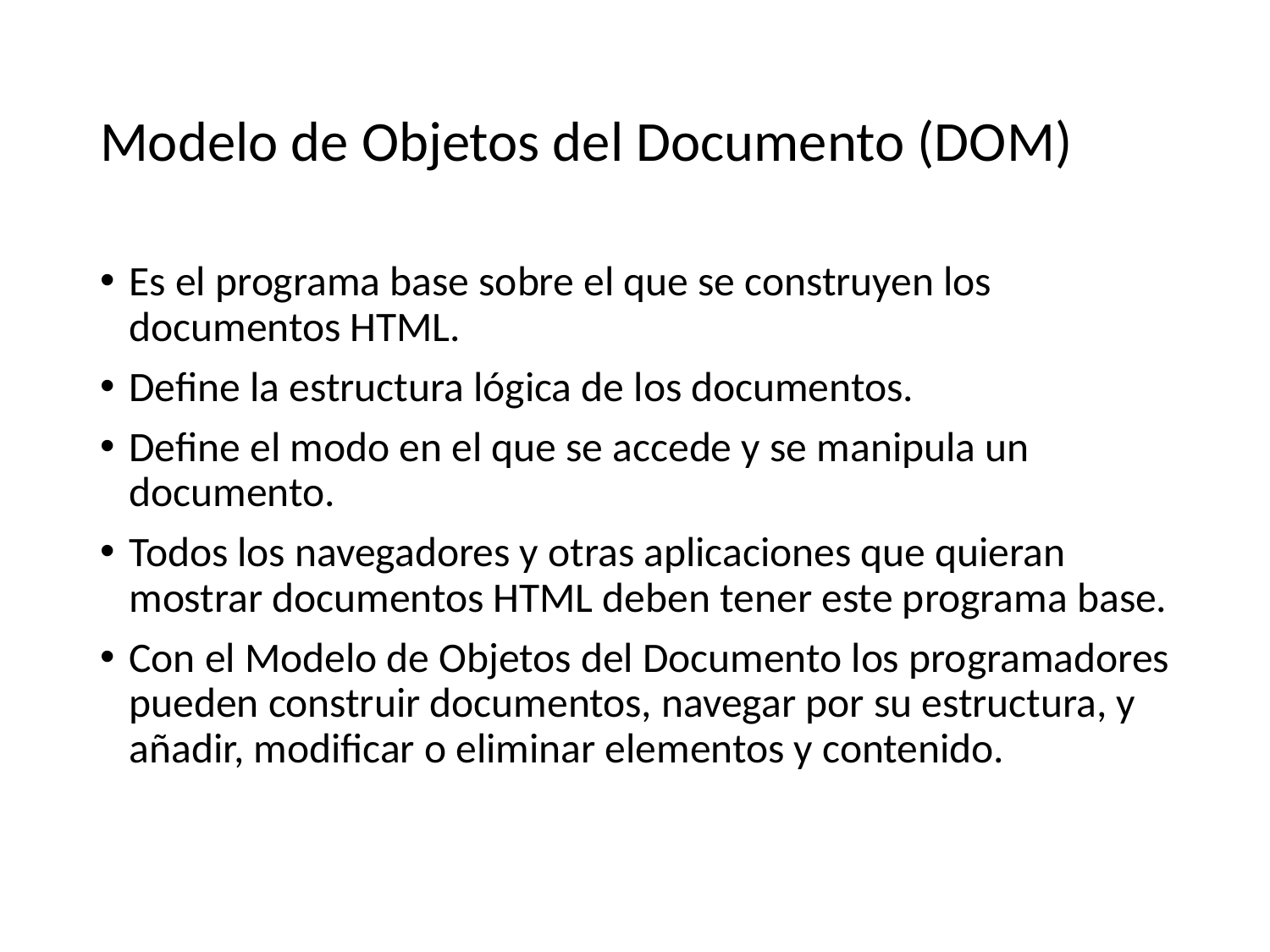

# Modelo de Objetos del Documento (DOM)
Es el programa base sobre el que se construyen los documentos HTML.
Define la estructura lógica de los documentos.
Define el modo en el que se accede y se manipula un documento.
Todos los navegadores y otras aplicaciones que quieran mostrar documentos HTML deben tener este programa base.
Con el Modelo de Objetos del Documento los programadores pueden construir documentos, navegar por su estructura, y añadir, modificar o eliminar elementos y contenido.